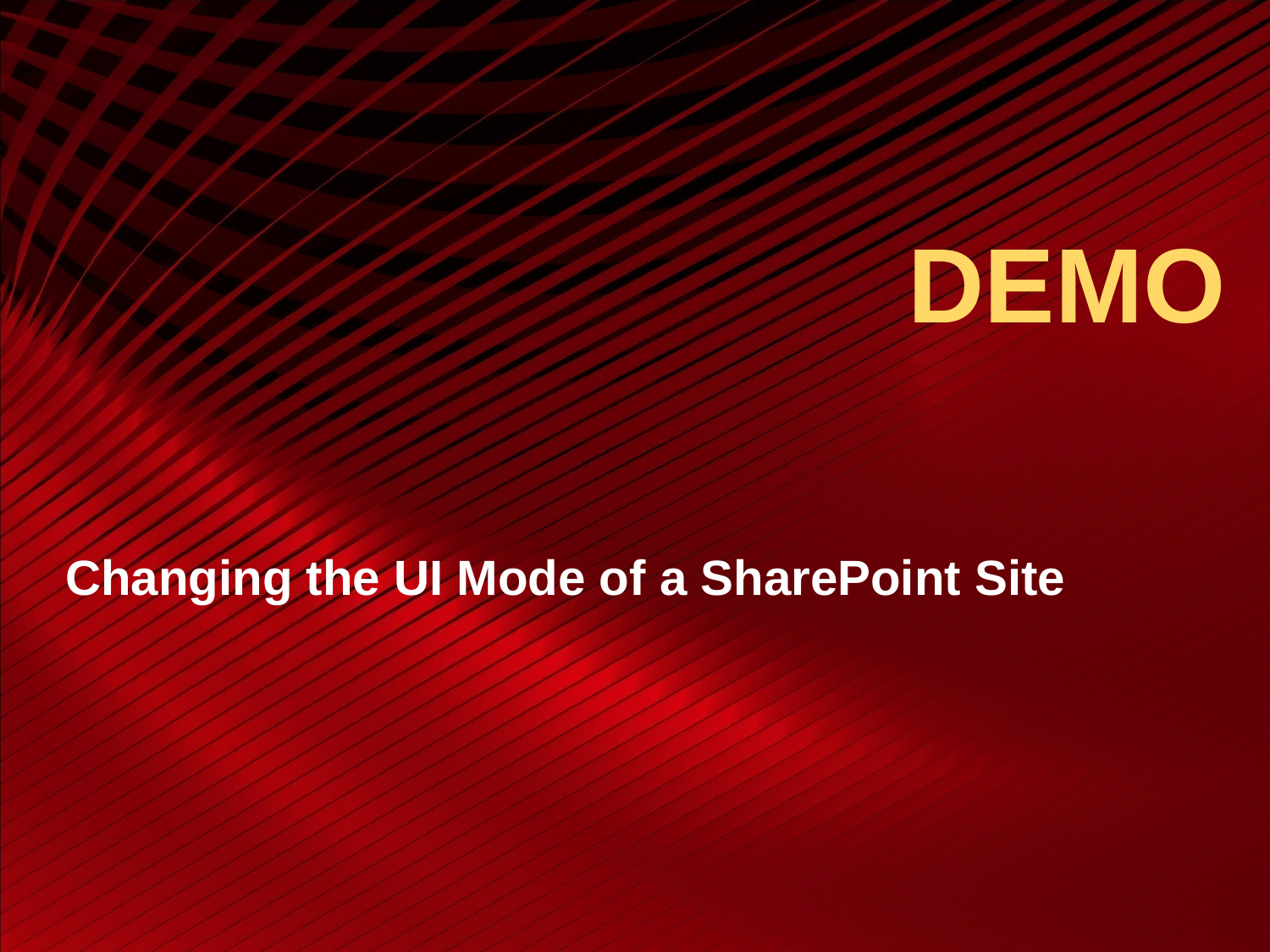

# DEMO
Changing the UI Mode of a SharePoint Site